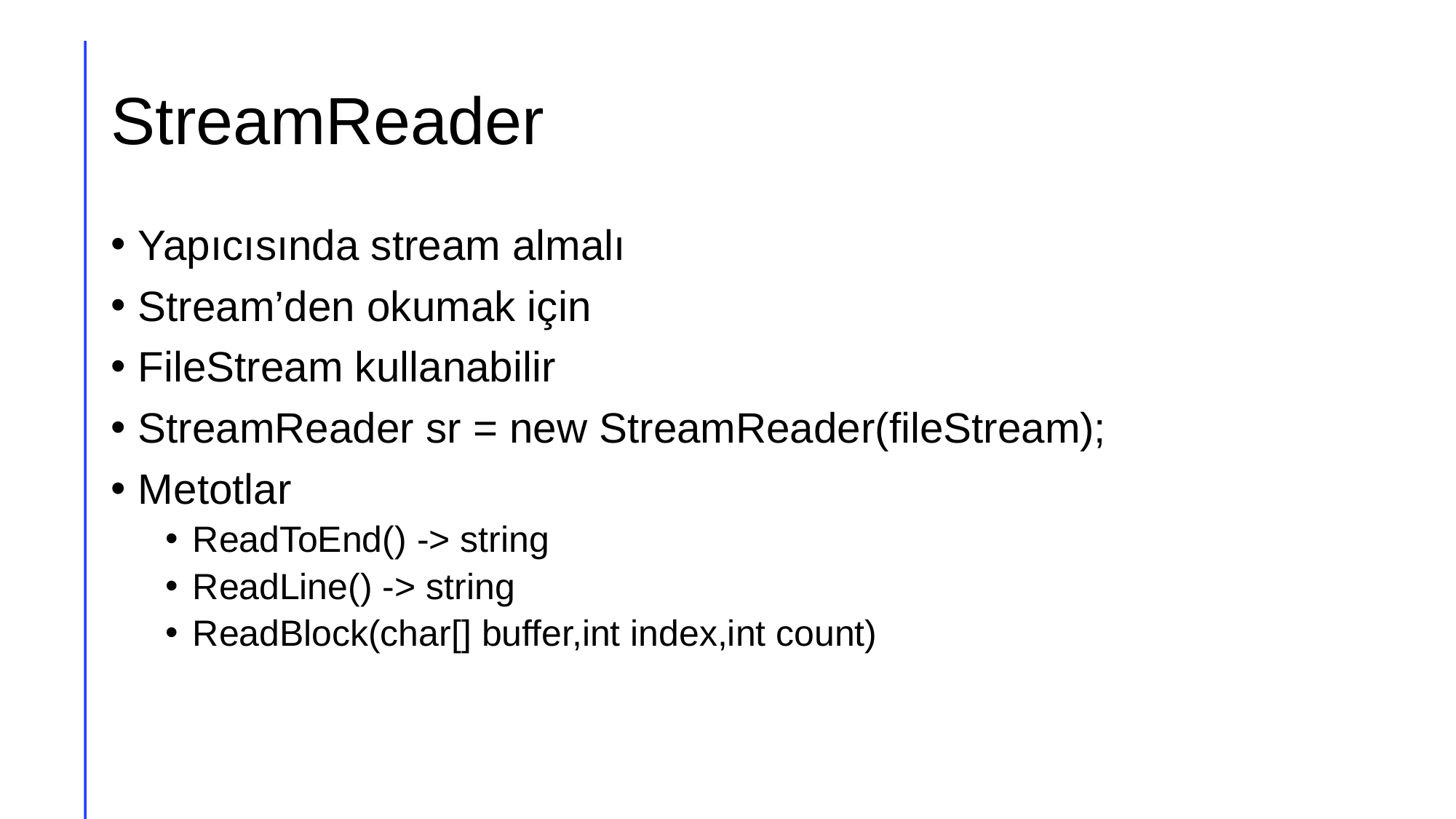

# StreamReader
Yapıcısında stream almalı
Stream’den okumak için
FileStream kullanabilir
StreamReader sr = new StreamReader(fileStream);
Metotlar
ReadToEnd() -> string
ReadLine() -> string
ReadBlock(char[] buffer,int index,int count)